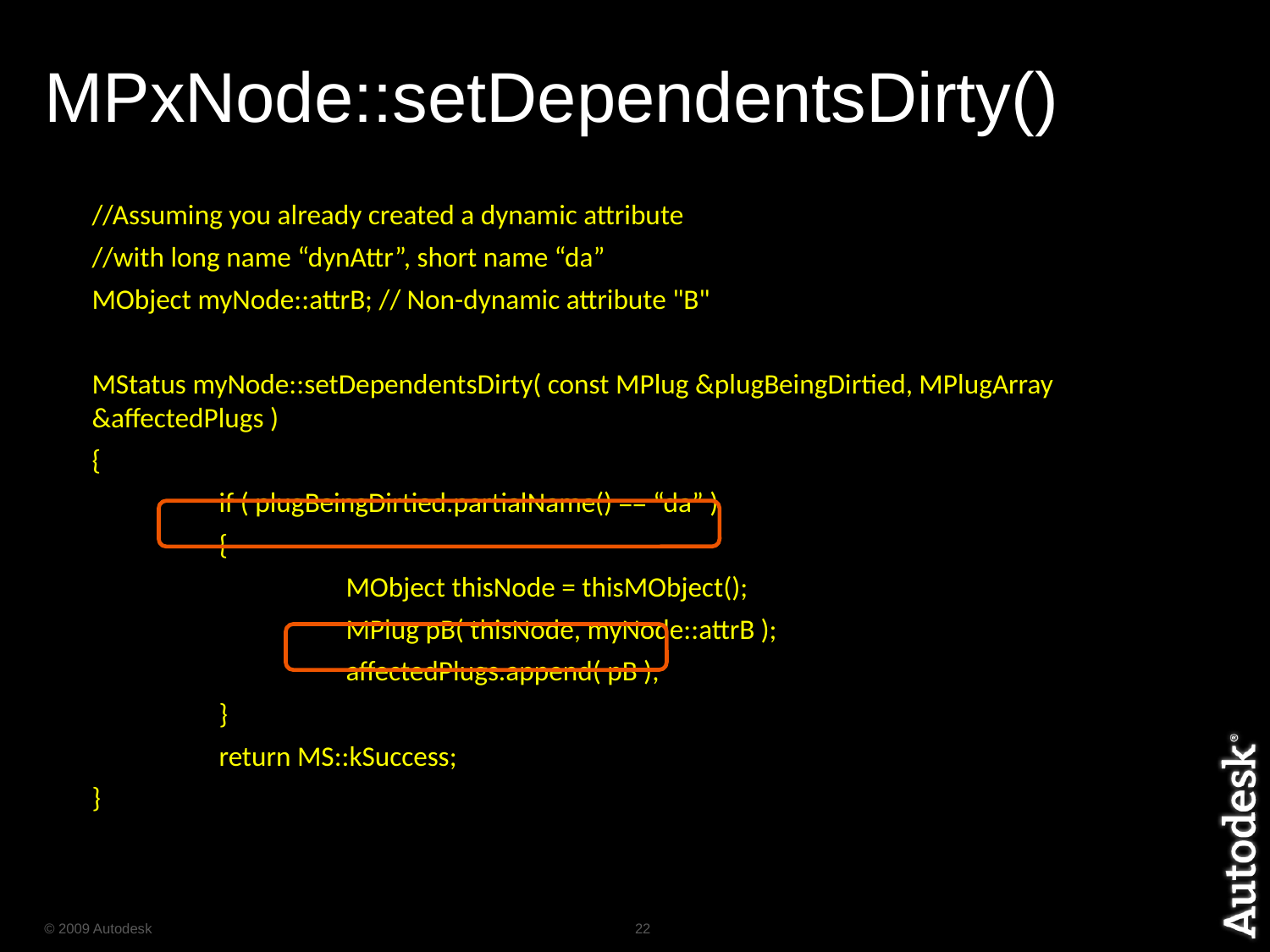

# MPxNode::setDependentsDirty()
	//Assuming you already created a dynamic attribute
	//with long name “dynAttr”, short name “da”
	MObject myNode::attrB; // Non-dynamic attribute "B"

	MStatus myNode::setDependentsDirty( const MPlug &plugBeingDirtied, MPlugArray &affectedPlugs )
	{
		if ( plugBeingDirtied.partialName() == “da” )
	    	{
			MObject thisNode = thisMObject();
			MPlug pB( thisNode, myNode::attrB );
	        		affectedPlugs.append( pB );
	     	}
		return MS::kSuccess;
	}